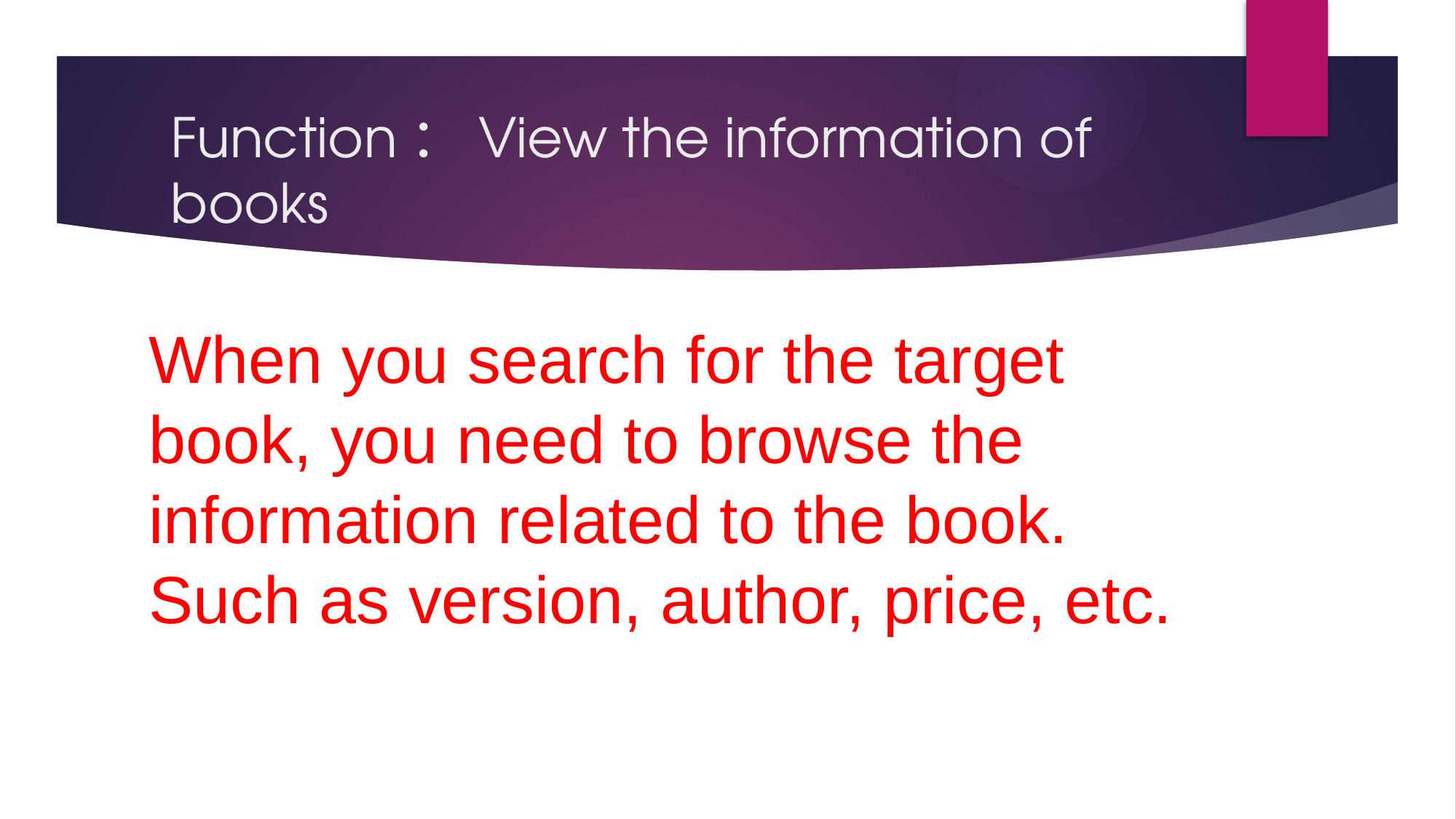

# Function：View the information of books
When you search for the target book, you need to browse the information related to the book. Such as version, author, price, etc.